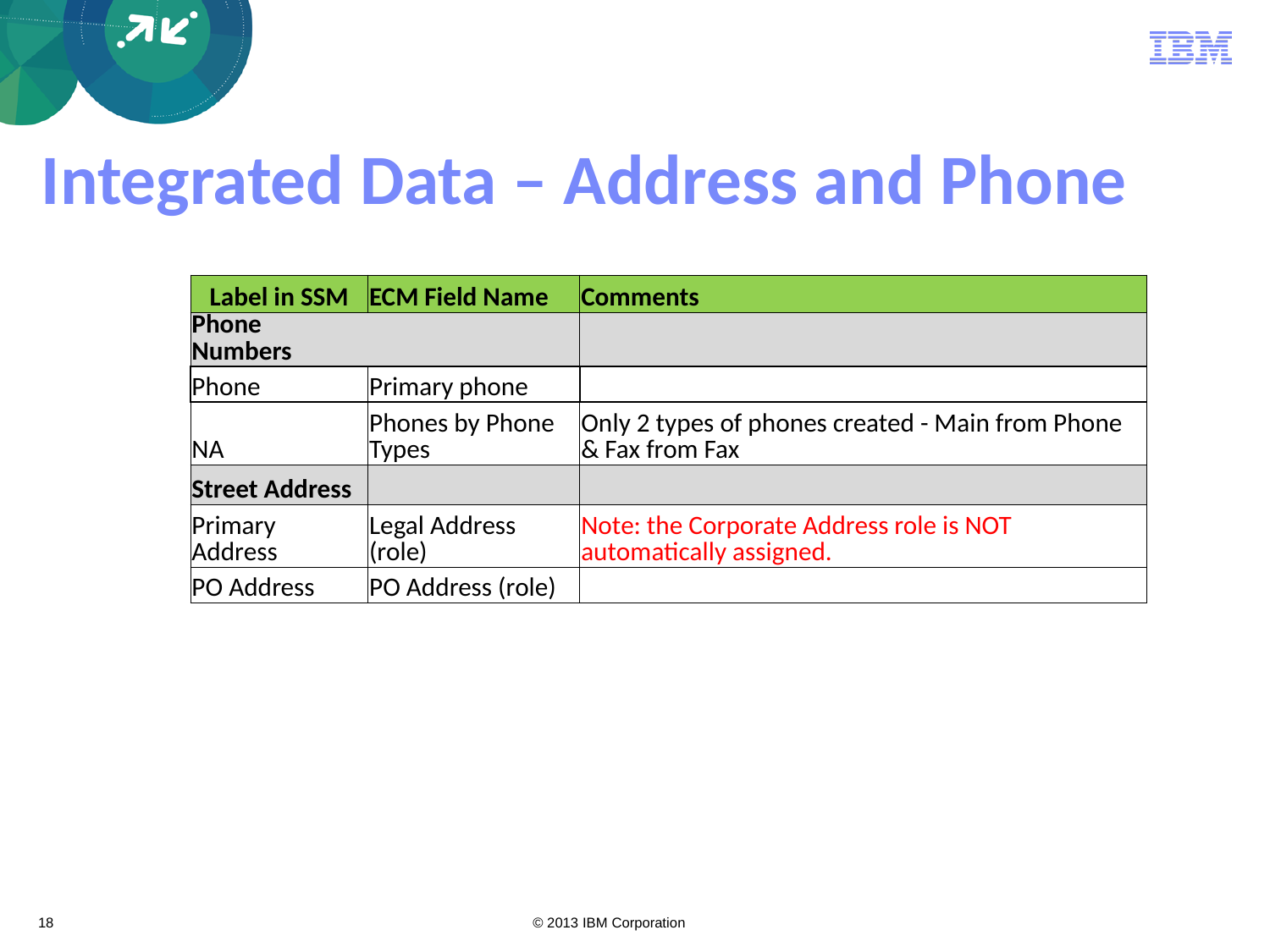

# Integrated Data – Address and Phone
| Label in SSM | ECM Field Name | Comments |
| --- | --- | --- |
| Phone Numbers |  |  |
| Phone | Primary phone |  |
| NA | Phones by Phone Types | Only 2 types of phones created - Main from Phone & Fax from Fax |
| Street Address |  |  |
| Primary Address | Legal Address (role) | Note: the Corporate Address role is NOT automatically assigned. |
| PO Address | PO Address (role) |  |
18